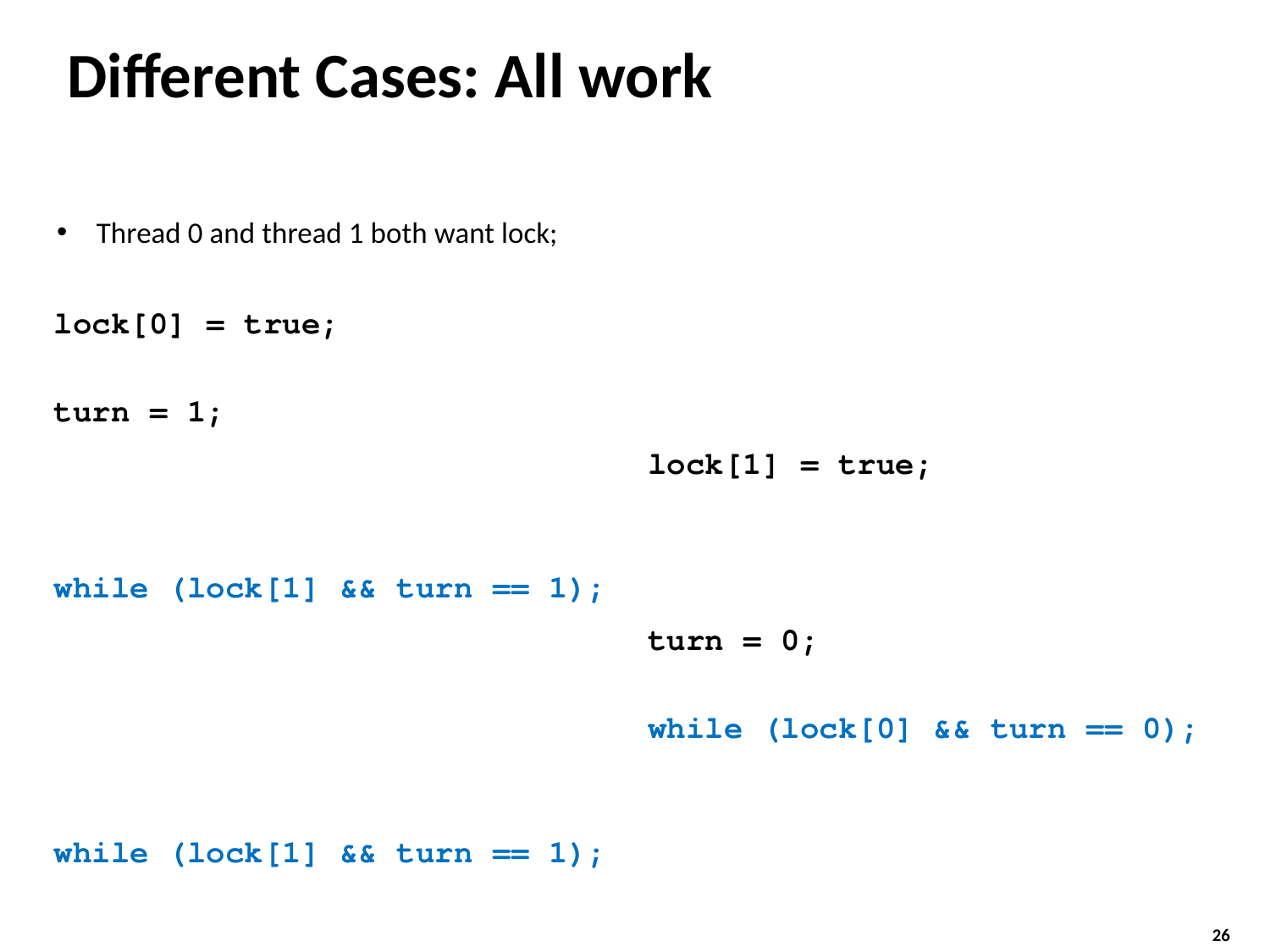

# Different Cases: All work
Thread 0 and thread 1 both want lock;
lock[0] = true;
turn = 1;

while (lock[1] && turn == 1);

while (lock[1] && turn == 1);

lock[1] = true;

turn = 0;
while (lock[0] && turn == 0);